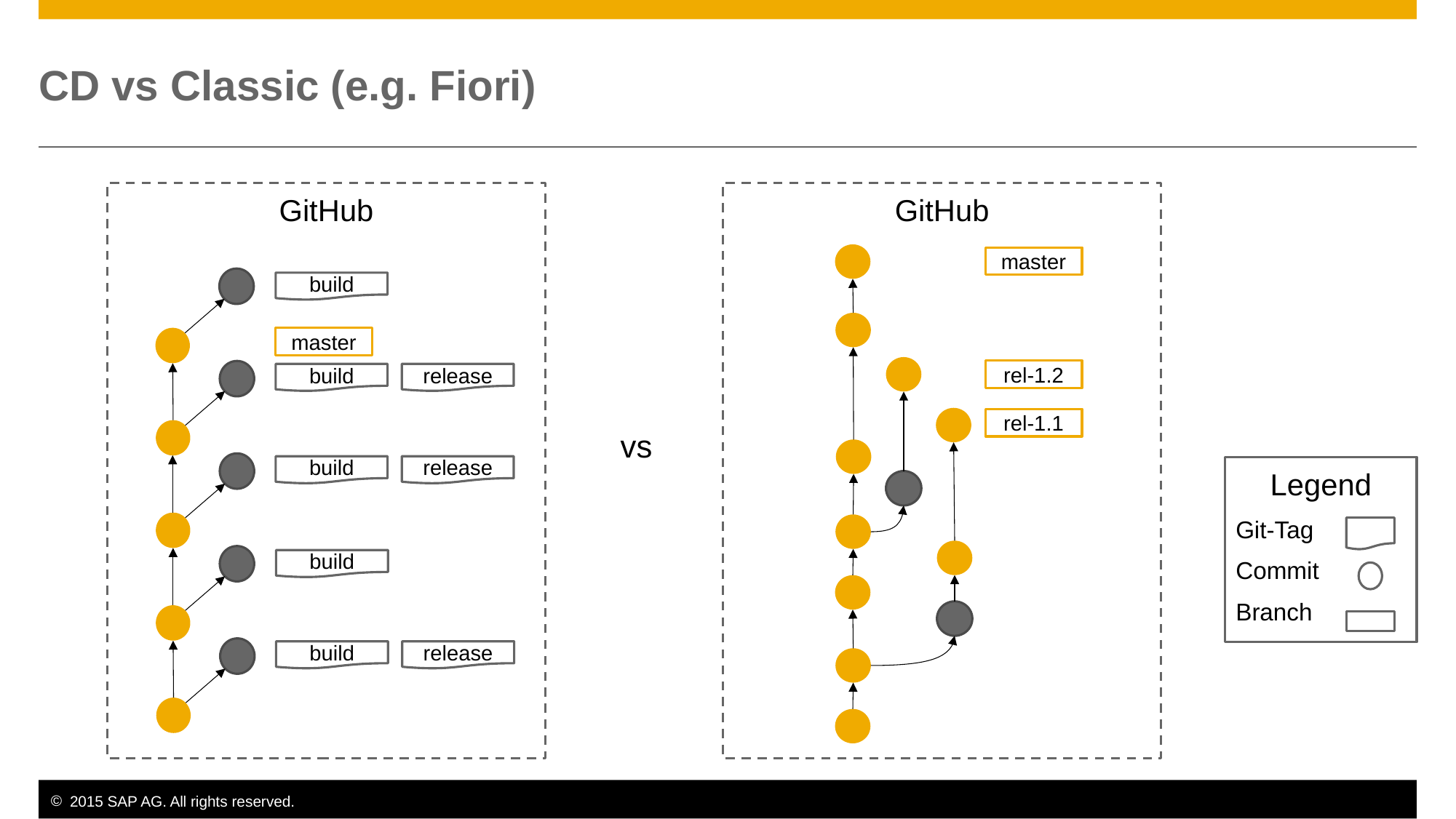

# CD vs Classic (e.g. Fiori)
GitHub
GitHub

master

build

master

rel-1.2

build
release

rel-1.1
vs

build
release
Legend
Git-Tag
Commit
Branch

build

build
release